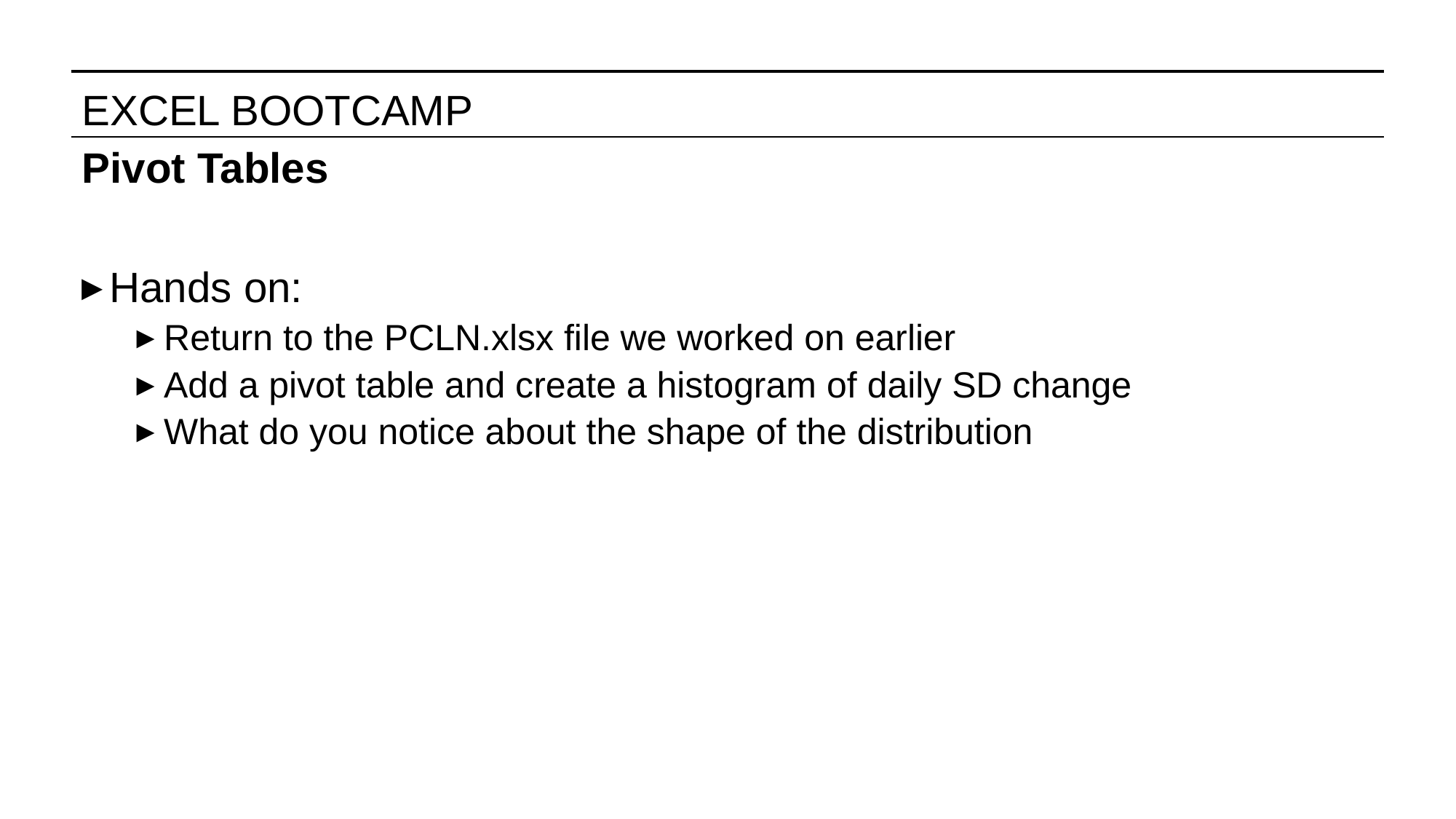

# EXCEL BOOTCAMP
Pivot Tables
Hands on:
Return to the PCLN.xlsx file we worked on earlier
Add a pivot table and create a histogram of daily SD change
What do you notice about the shape of the distribution